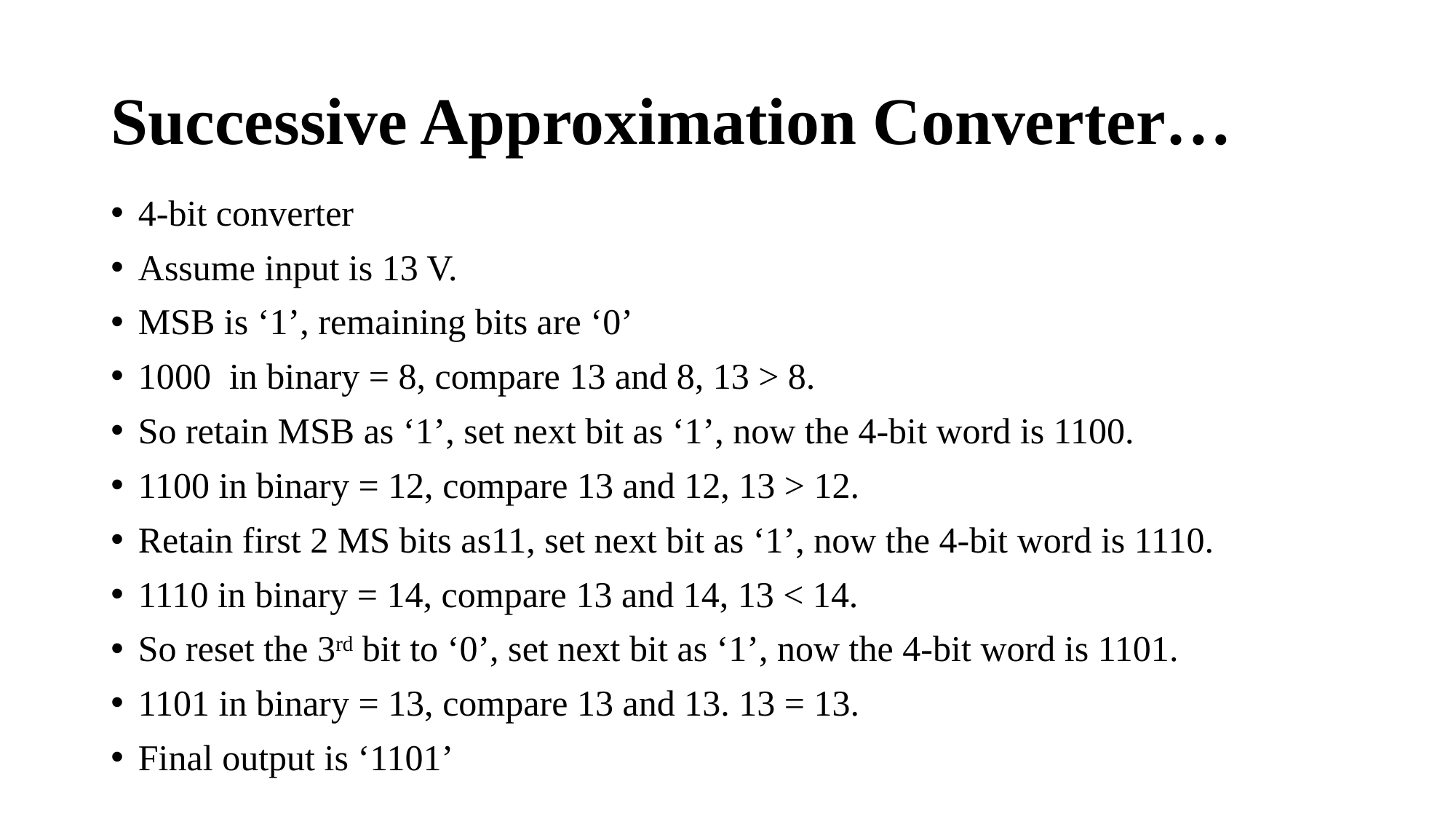

# Successive Approximation Converter…
4-bit converter
Assume input is 13 V.
MSB is ‘1’, remaining bits are ‘0’
1000  in binary = 8, compare 13 and 8, 13 > 8.
So retain MSB as ‘1’, set next bit as ‘1’, now the 4-bit word is 1100.
1100 in binary = 12, compare 13 and 12, 13 > 12.
Retain first 2 MS bits as11, set next bit as ‘1’, now the 4-bit word is 1110.
1110 in binary = 14, compare 13 and 14, 13 < 14.
So reset the 3rd bit to ‘0’, set next bit as ‘1’, now the 4-bit word is 1101.
1101 in binary = 13, compare 13 and 13. 13 = 13.
Final output is ‘1101’